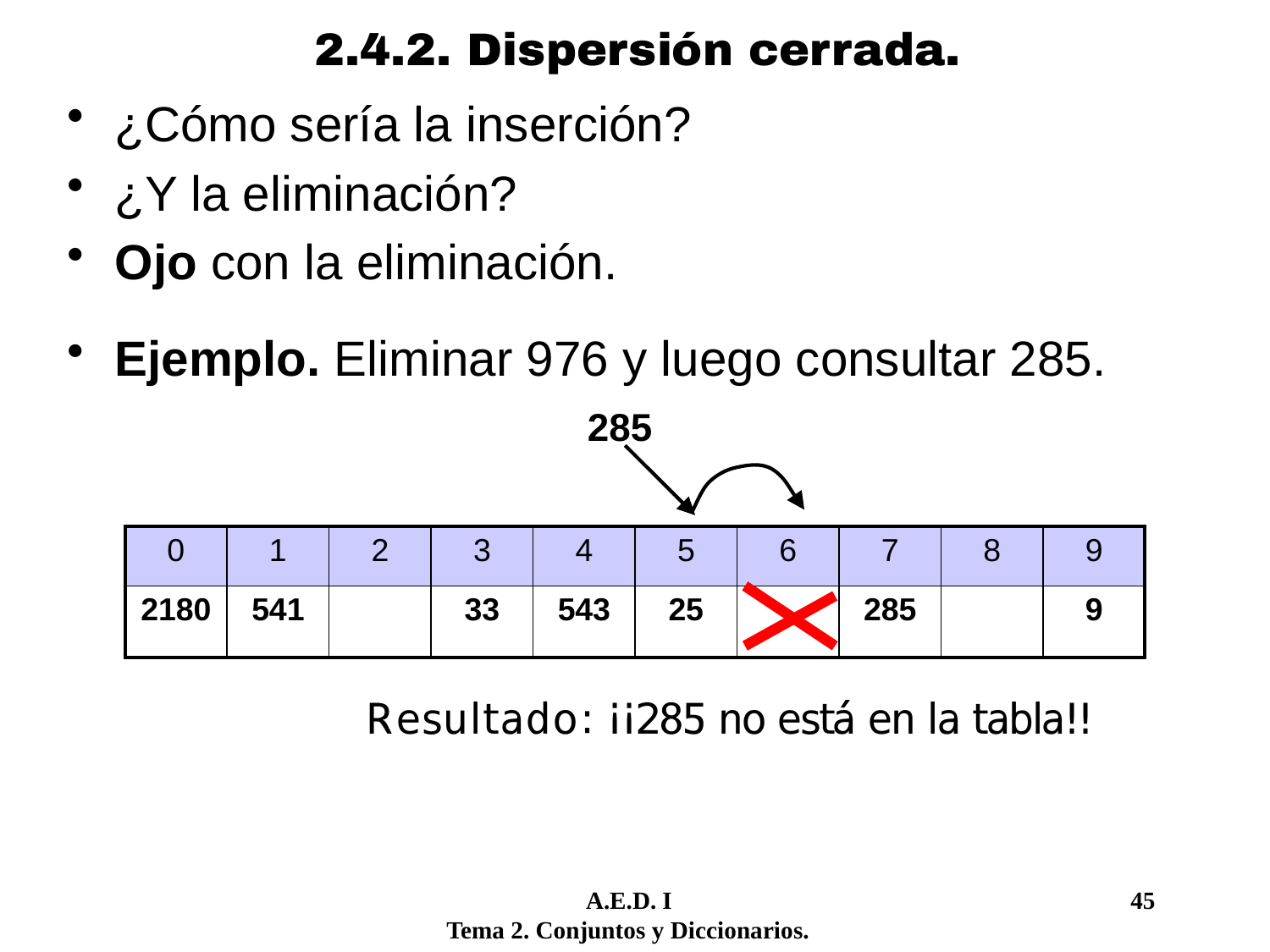

2.4.2. Dispersión cerrada.
¿Cómo sería la inserción?
¿Y la eliminación?
Ojo con la eliminación.

Ejemplo. Eliminar 976 y luego consultar 285.
285

| 0 | 1 | 2 | 3 | 4 | 5 | 6 | 7 | 8 | 9 |
| --- | --- | --- | --- | --- | --- | --- | --- | --- | --- |
| 2180 | 541 |  | 33 | 543 | 25 | 976 | 285 |  | 9 |

Resultado: ¡¡285 no está en la tabla!!
	  A.E.D. I				        45
Tema 2. Conjuntos y Diccionarios.